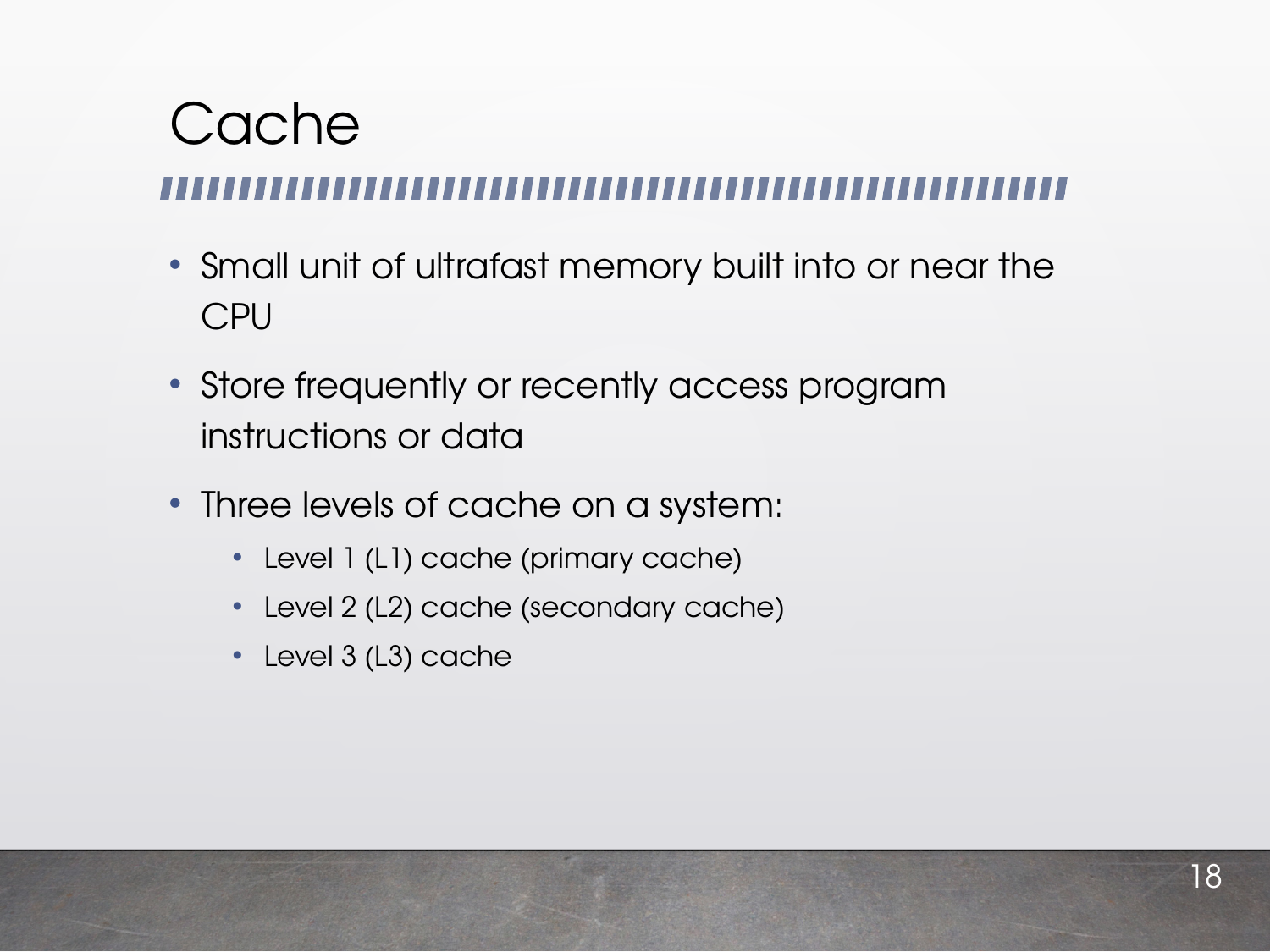

# Cache
Small unit of ultrafast memory built into or near the CPU
Store frequently or recently access program instructions or data
Three levels of cache on a system:
Level 1 (L1) cache (primary cache)
Level 2 (L2) cache (secondary cache)
Level 3 (L3) cache